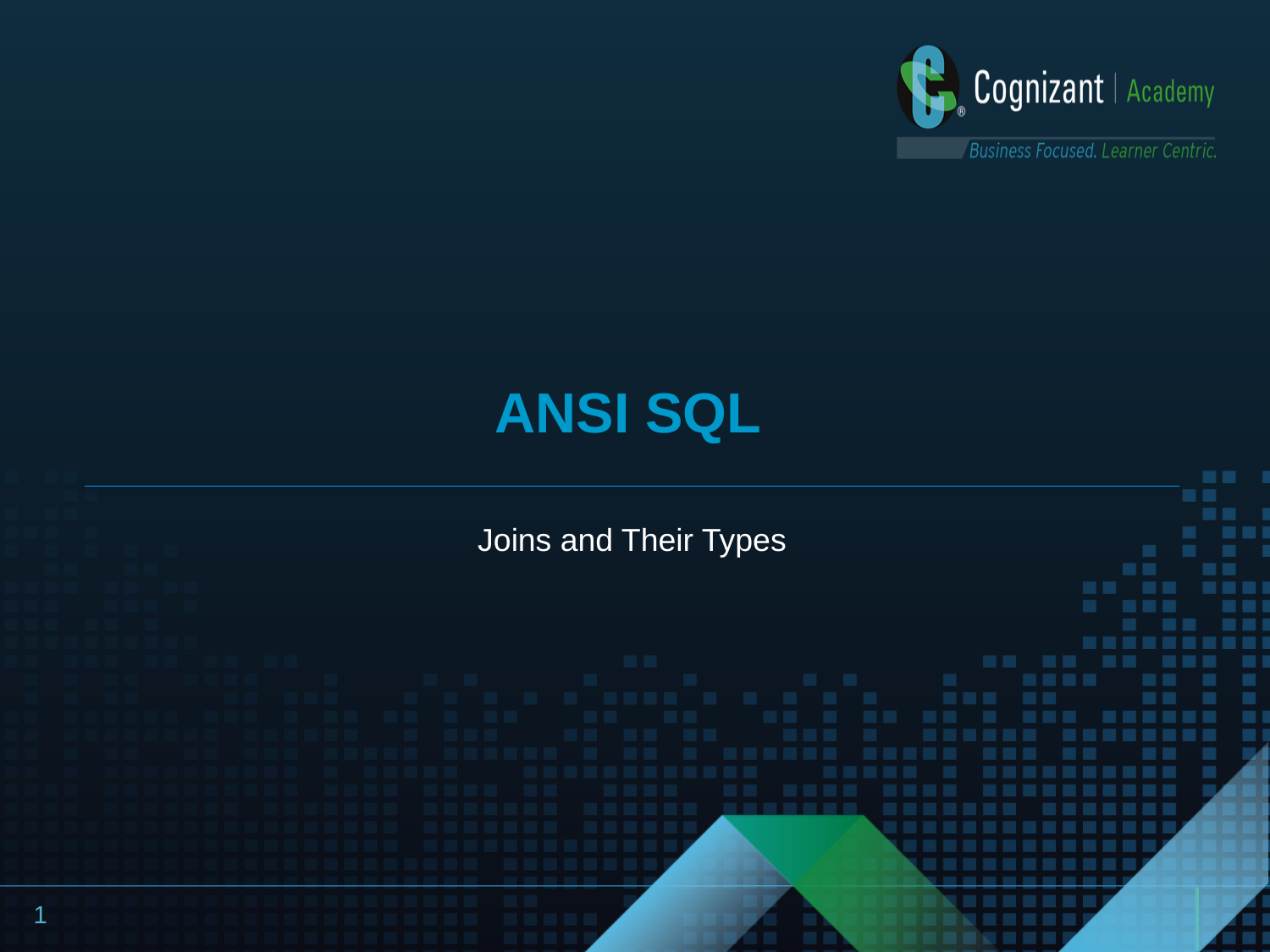

ANSI SQL
Joins and Their Types
1